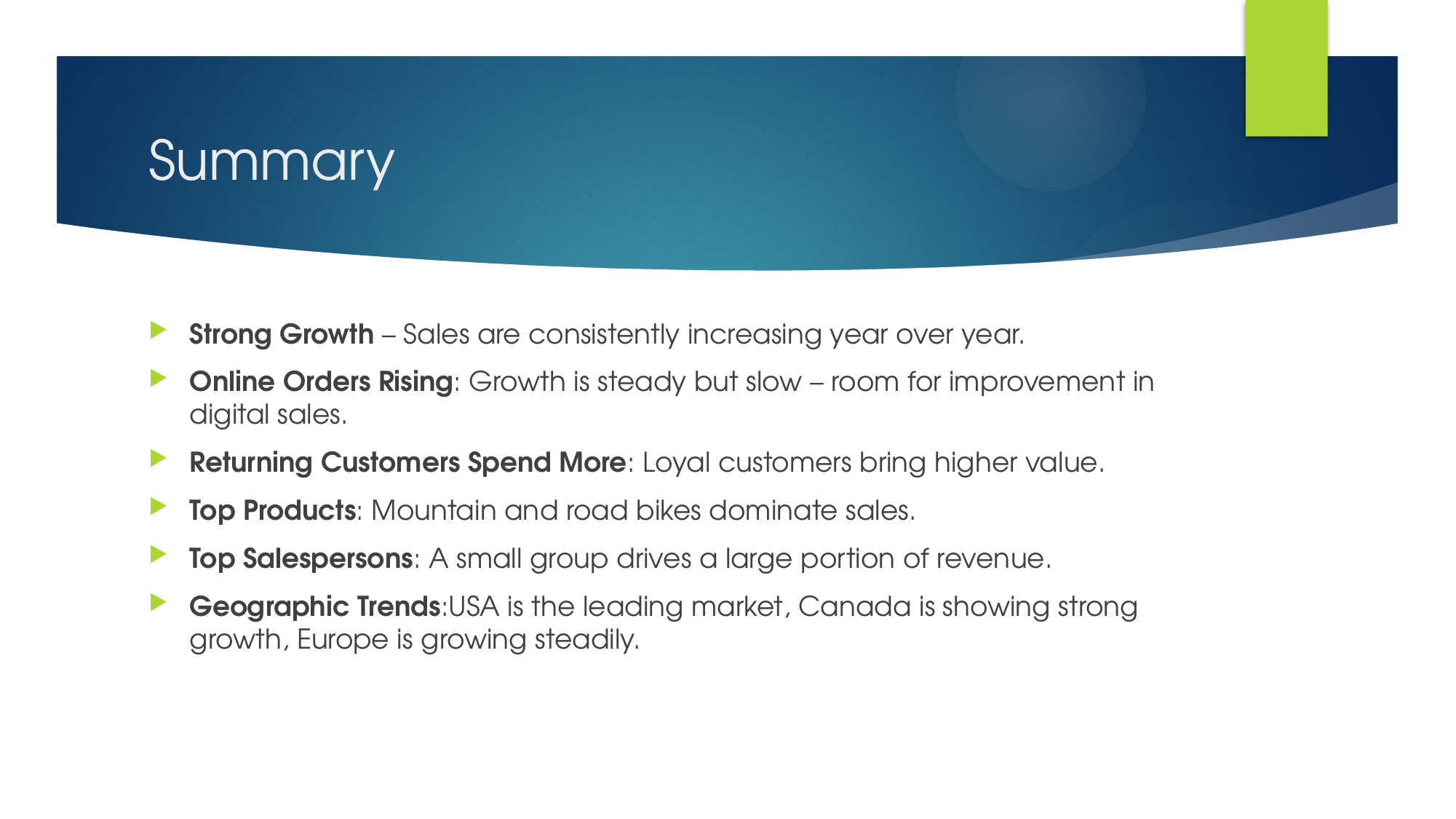

# Summary
Strong Growth – Sales are consistently increasing year over year.
Online Orders Rising: Growth is steady but slow – room for improvement in digital sales.
Returning Customers Spend More: Loyal customers bring higher value.
Top Products: Mountain and road bikes dominate sales.
Top Salespersons: A small group drives a large portion of revenue.
Geographic Trends:USA is the leading market, Canada is showing strong growth, Europe is growing steadily.